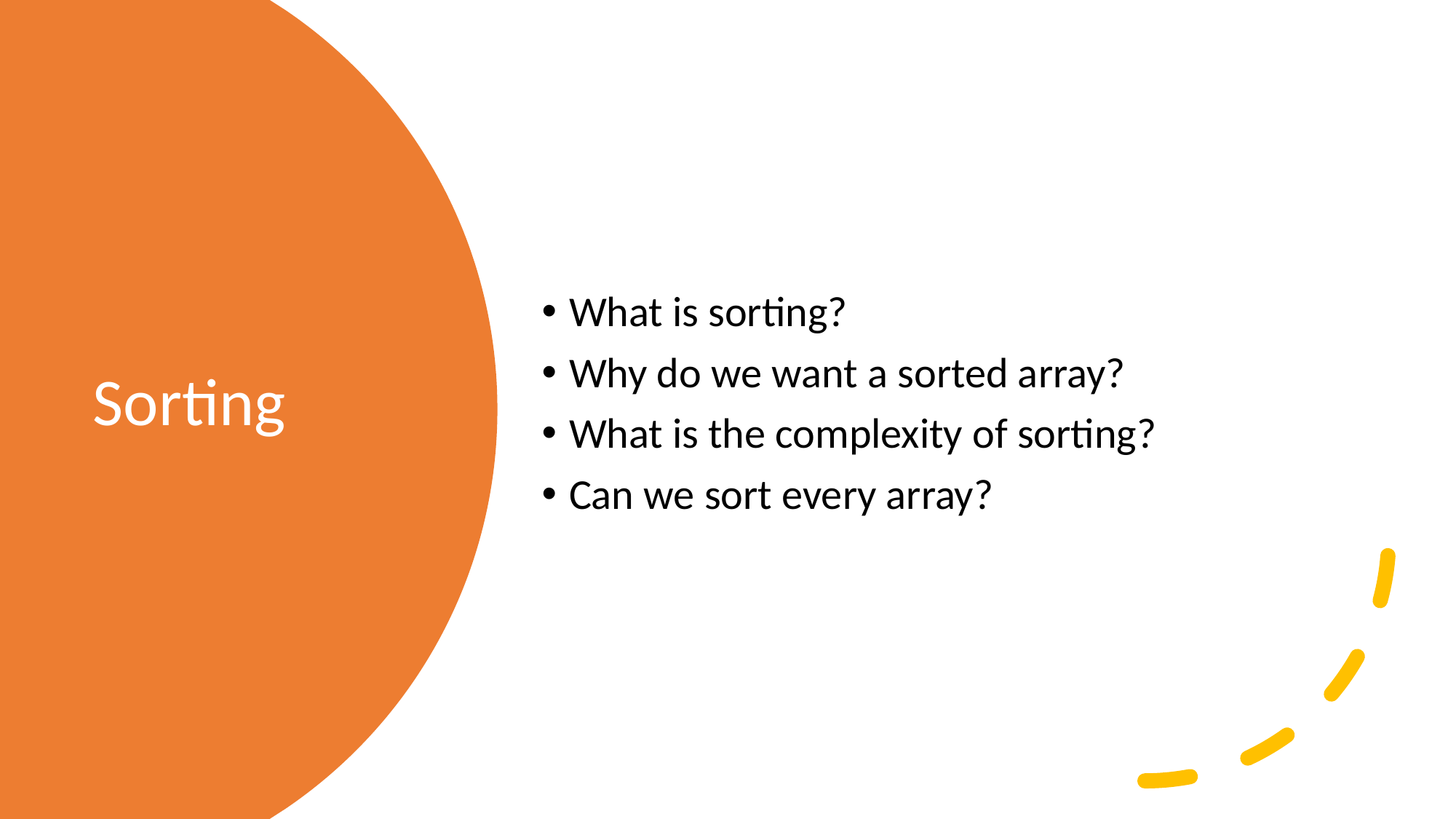

What is sorting?
Why do we want a sorted array?
What is the complexity of sorting?
Can we sort every array?
# Sorting

17